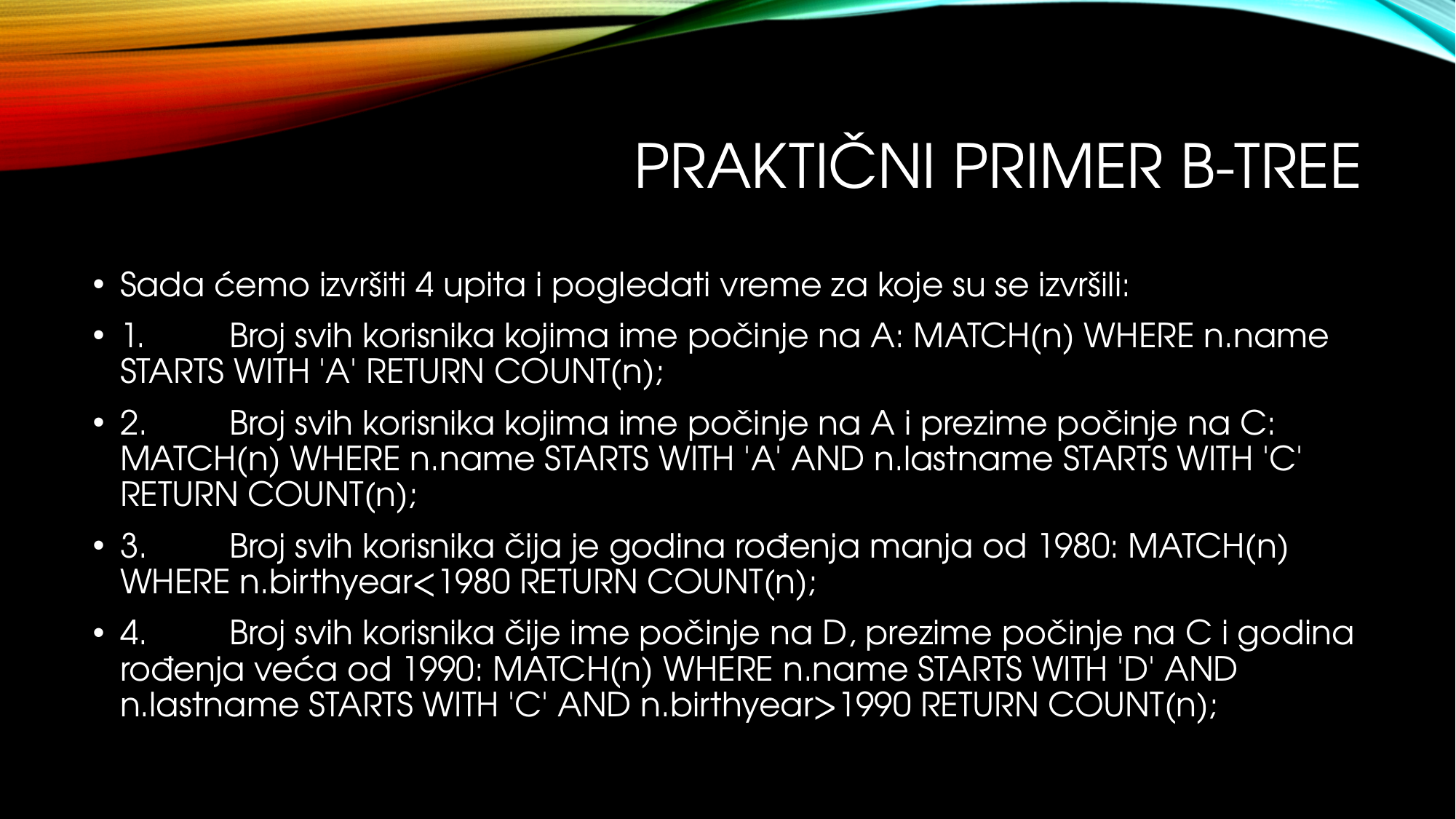

# Praktični primer b-tree
Sada ćemo izvršiti 4 upita i pogledati vreme za koje su se izvršili:
1.	Broj svih korisnika kojima ime počinje na A: MATCH(n) WHERE n.name STARTS WITH 'A' RETURN COUNT(n);
2.	Broj svih korisnika kojima ime počinje na A i prezime počinje na C: MATCH(n) WHERE n.name STARTS WITH 'A' AND n.lastname STARTS WITH 'C' RETURN COUNT(n);
3.	Broj svih korisnika čija je godina rođenja manja od 1980: MATCH(n) WHERE n.birthyear<1980 RETURN COUNT(n);
4.	Broj svih korisnika čije ime počinje na D, prezime počinje na C i godina rođenja veća od 1990: MATCH(n) WHERE n.name STARTS WITH 'D' AND n.lastname STARTS WITH 'C' AND n.birthyear>1990 RETURN COUNT(n);